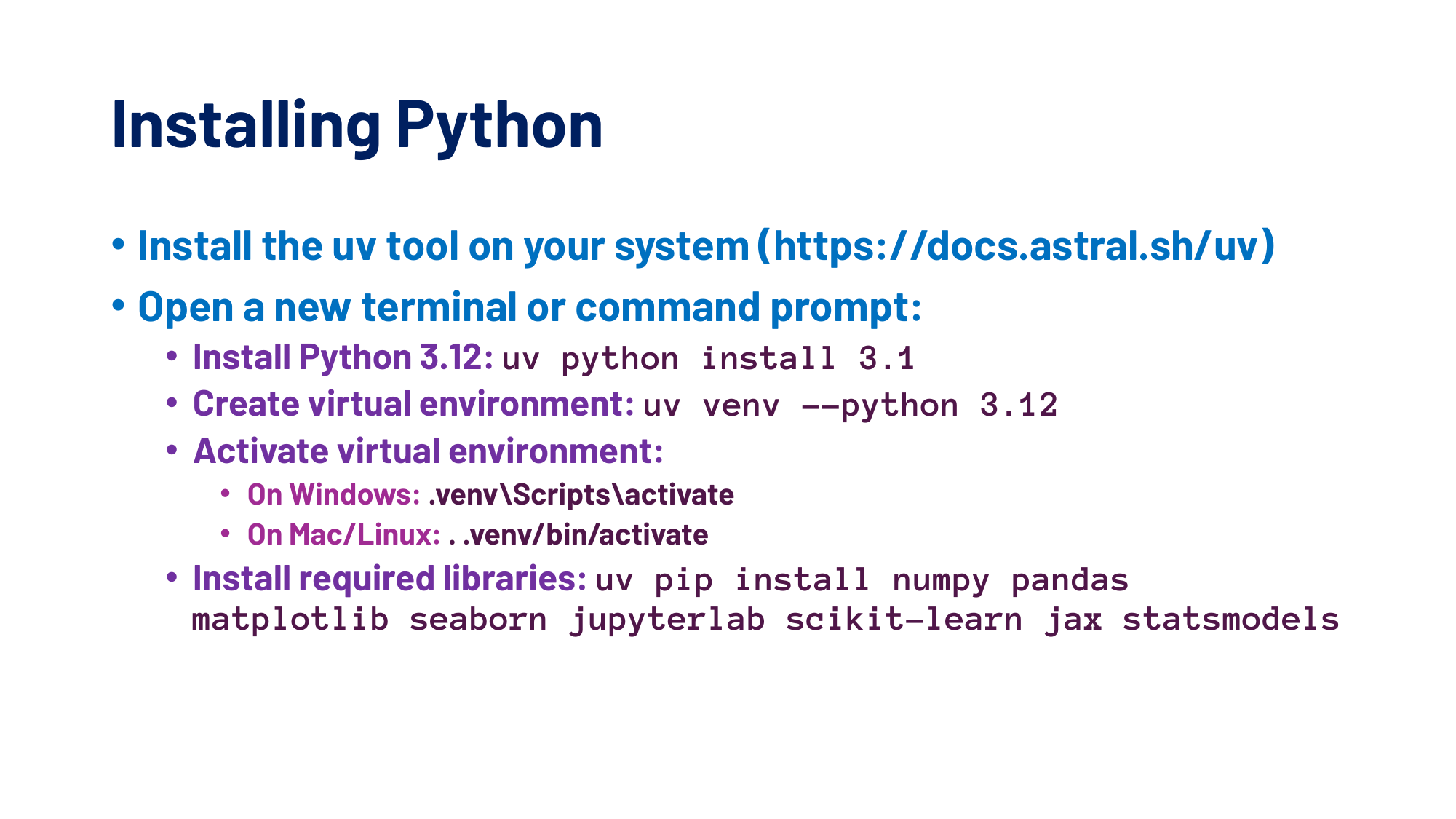

# Installing Python
Install the uv tool on your system (https://docs.astral.sh/uv)
Open a new terminal or command prompt:
Install Python 3.12: uv python install 3.1
Create virtual environment: uv venv --python 3.12
Activate virtual environment:
On Windows: .venv\Scripts\activate
On Mac/Linux: . .venv/bin/activate
Install required libraries: uv pip install numpy pandas matplotlib seaborn jupyterlab scikit-learn jax statsmodels